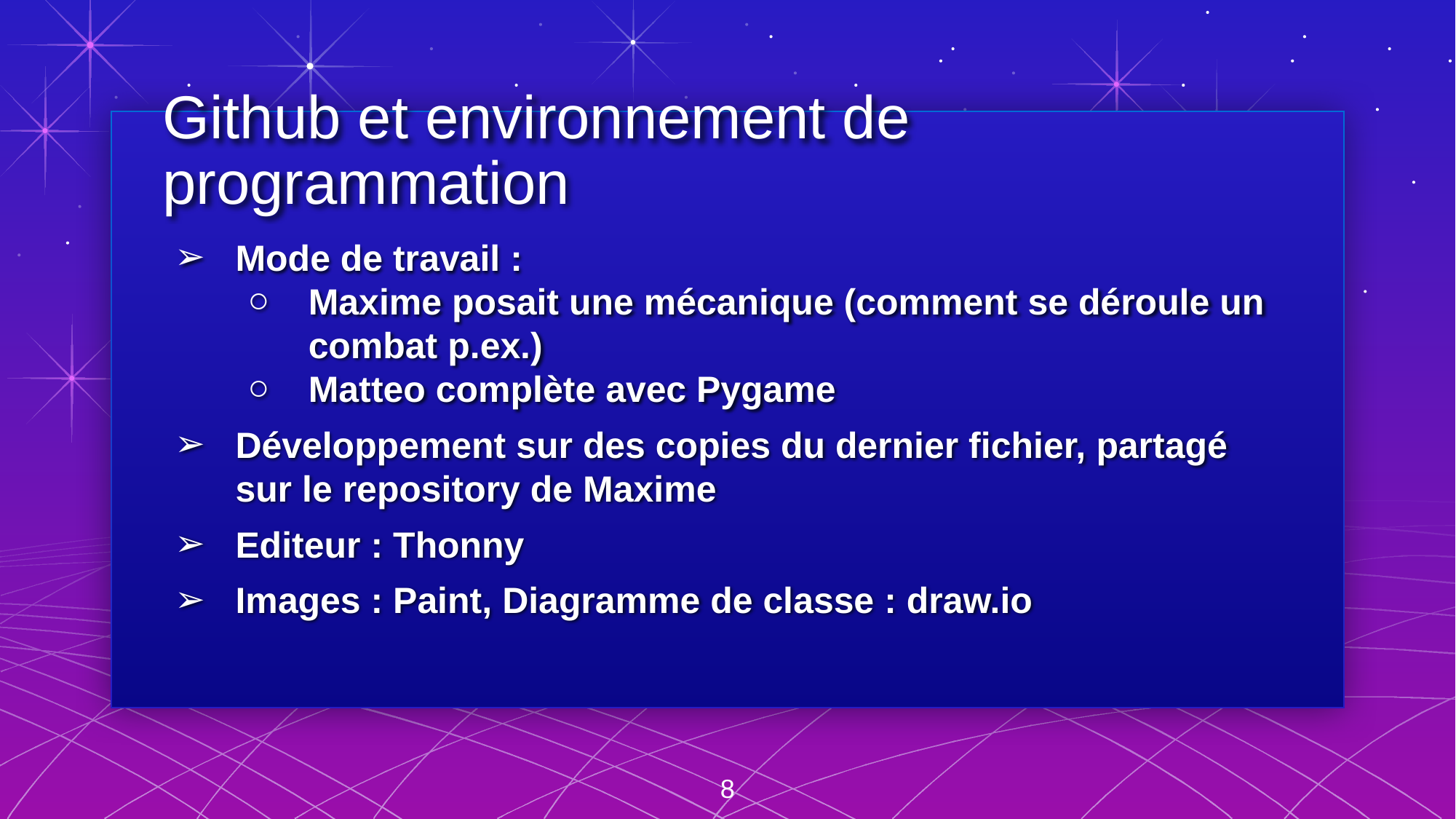

# Github et environnement de programmation
Mode de travail :
Maxime posait une mécanique (comment se déroule un combat p.ex.)
Matteo complète avec Pygame
Développement sur des copies du dernier fichier, partagé sur le repository de Maxime
Editeur : Thonny
Images : Paint, Diagramme de classe : draw.io
8